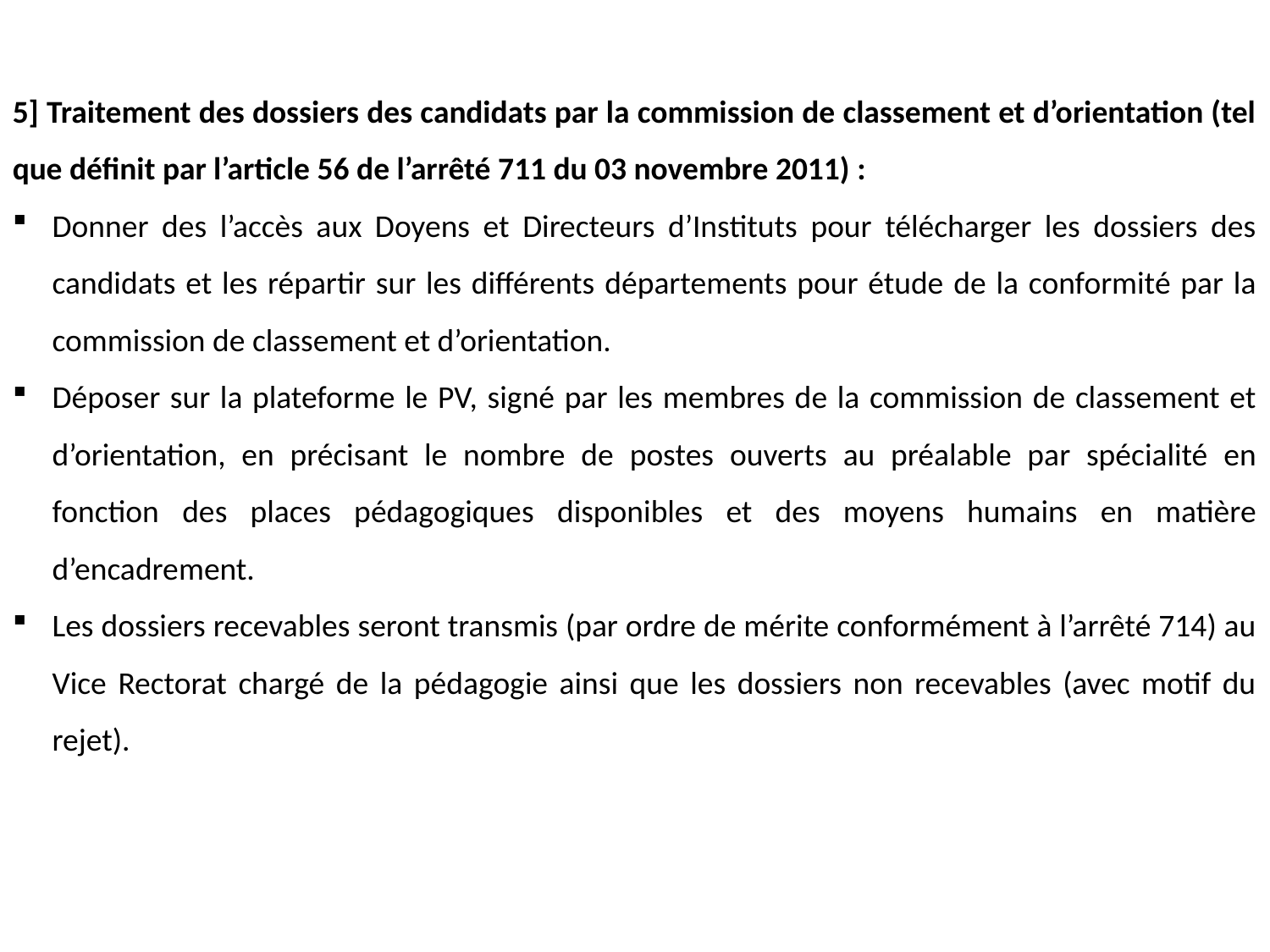

5] Traitement des dossiers des candidats par la commission de classement et d’orientation (tel que définit par l’article 56 de l’arrêté 711 du 03 novembre 2011) :
Donner des l’accès aux Doyens et Directeurs d’Instituts pour télécharger les dossiers des candidats et les répartir sur les différents départements pour étude de la conformité par la commission de classement et d’orientation.
Déposer sur la plateforme le PV, signé par les membres de la commission de classement et d’orientation, en précisant le nombre de postes ouverts au préalable par spécialité en fonction des places pédagogiques disponibles et des moyens humains en matière d’encadrement.
Les dossiers recevables seront transmis (par ordre de mérite conformément à l’arrêté 714) au Vice Rectorat chargé de la pédagogie ainsi que les dossiers non recevables (avec motif du rejet).